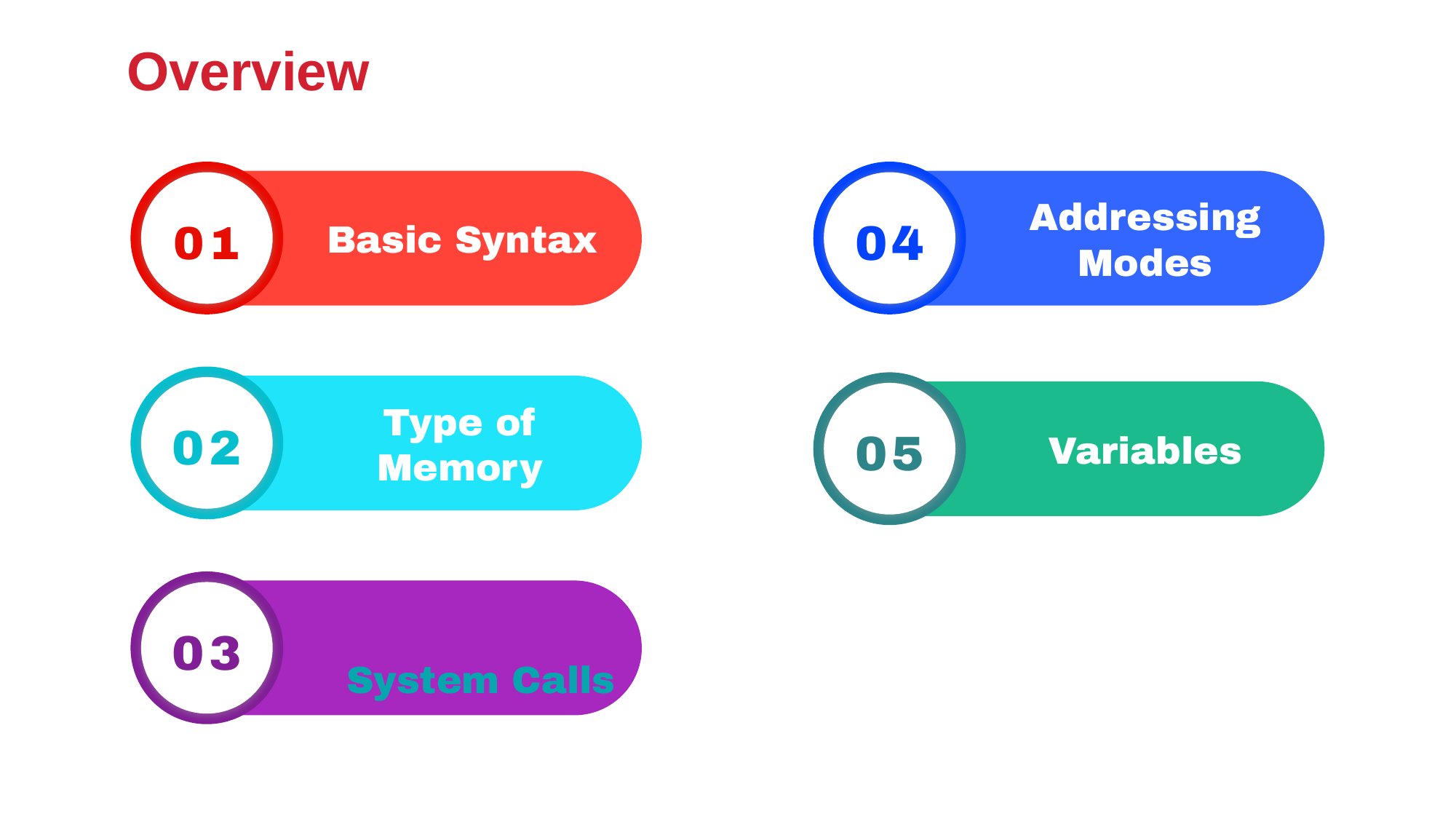

Overview

Basic Syntax
01

Addressing Modes
04

Type of Memory

02

Variables

05

System Calls

03